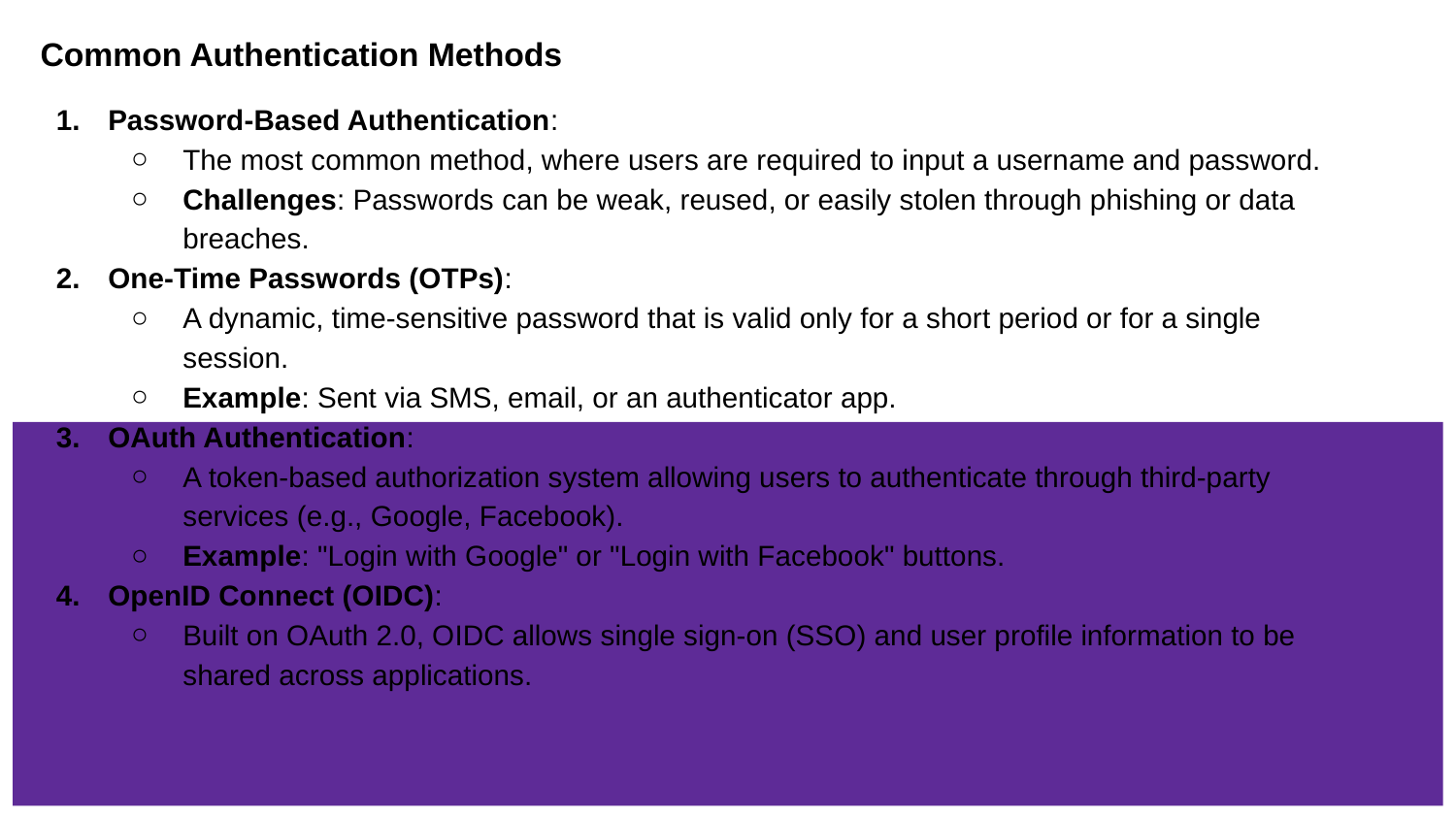

Common Authentication Methods
Password-Based Authentication:
The most common method, where users are required to input a username and password.
Challenges: Passwords can be weak, reused, or easily stolen through phishing or data breaches.
One-Time Passwords (OTPs):
A dynamic, time-sensitive password that is valid only for a short period or for a single session.
Example: Sent via SMS, email, or an authenticator app.
OAuth Authentication:
A token-based authorization system allowing users to authenticate through third-party services (e.g., Google, Facebook).
Example: "Login with Google" or "Login with Facebook" buttons.
OpenID Connect (OIDC):
Built on OAuth 2.0, OIDC allows single sign-on (SSO) and user profile information to be shared across applications.